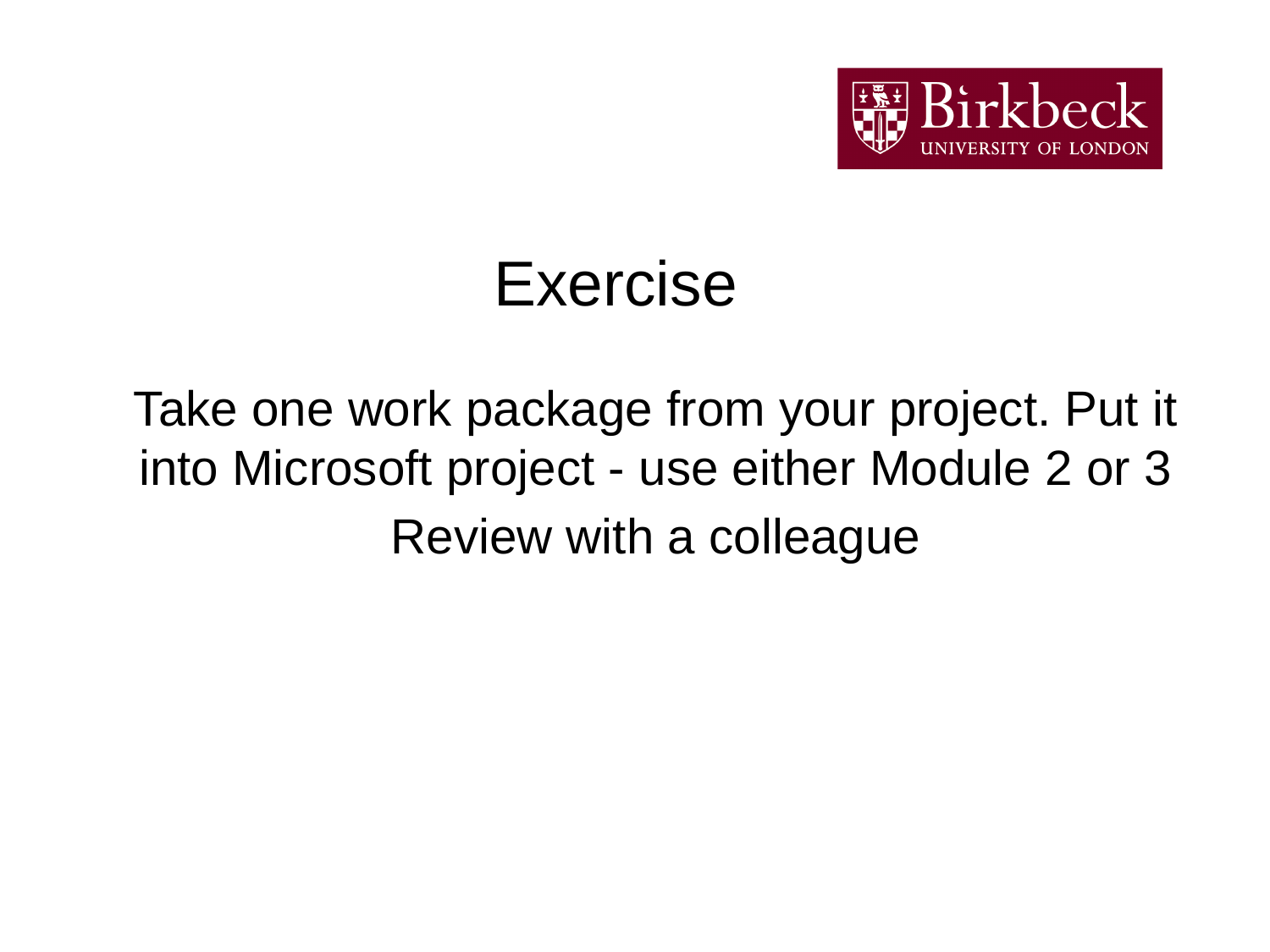

# Exercise
Take one work package from your project. Put it into Microsoft project - use either Module 2 or 3
Review with a colleague